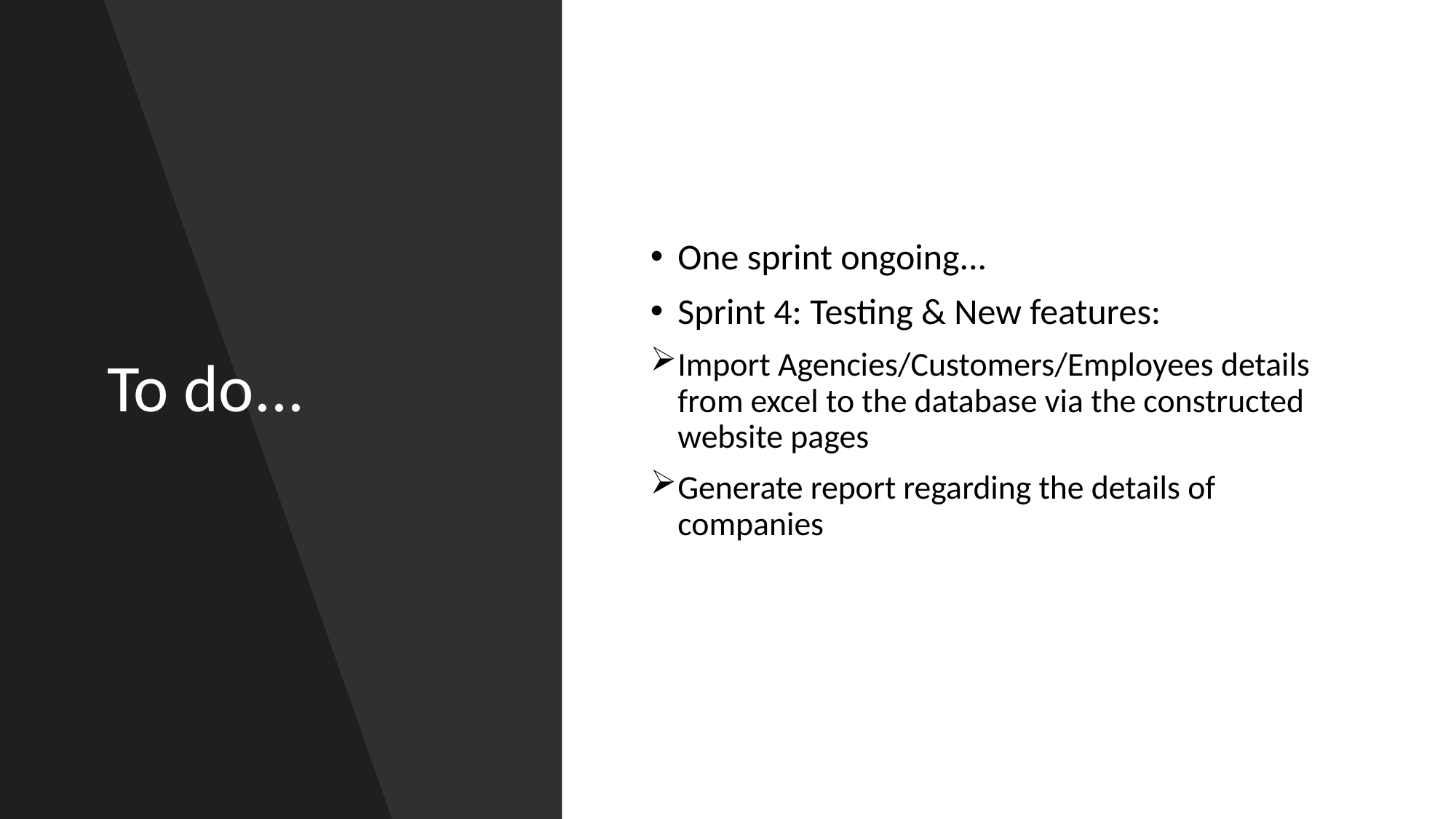

# To do...
One sprint ongoing...
Sprint 4: Testing & New features:
Import Agencies/Customers/Employees details from excel to the database via the constructed website pages
Generate report regarding the details of companies